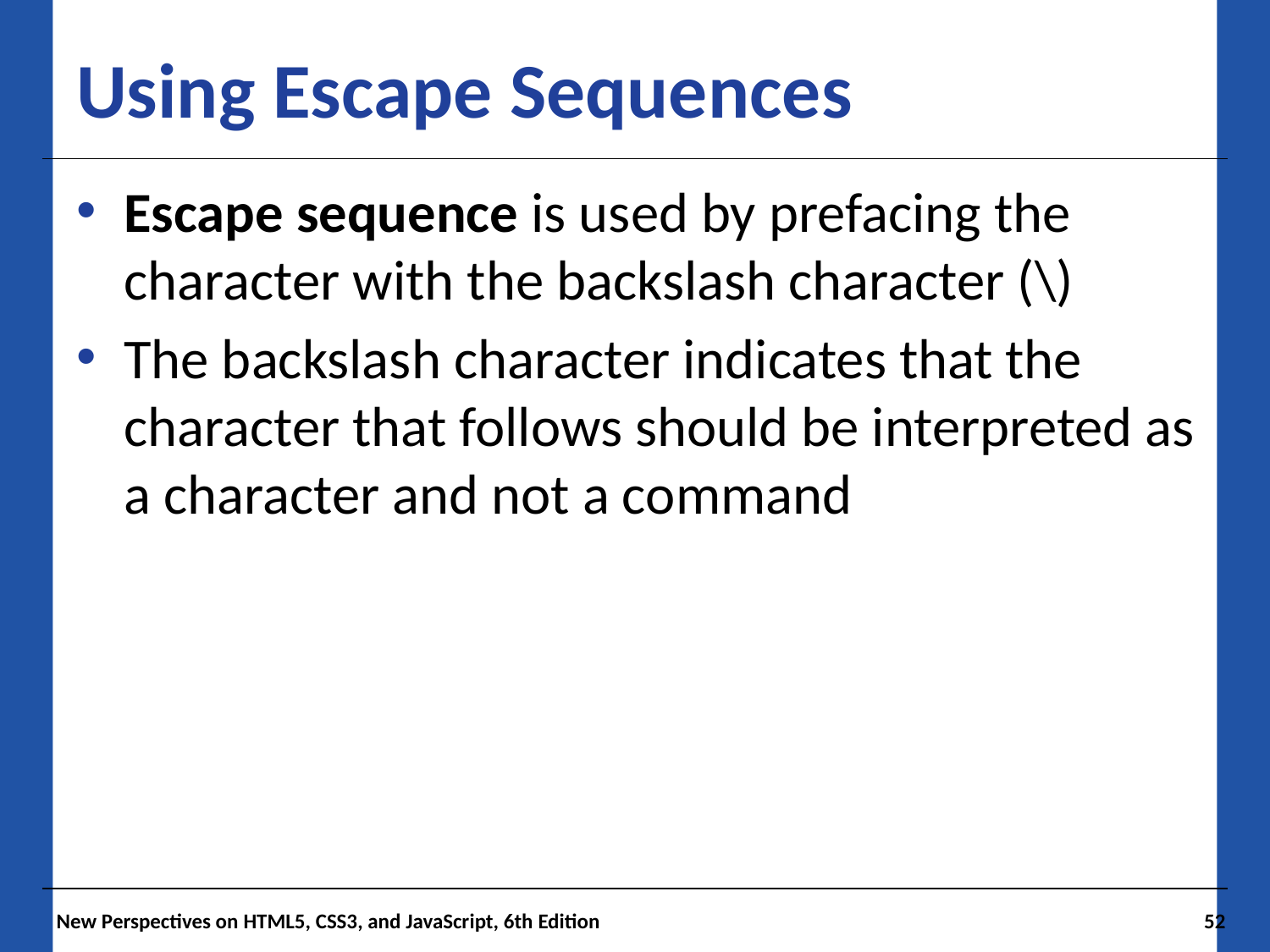

# Using Escape Sequences
Escape sequence is used by prefacing the character with the backslash character (\)
The backslash character indicates that the character that follows should be interpreted as a character and not a command

         New Perspectives on HTML5, CSS3, and JavaScript, 6th Edition
52